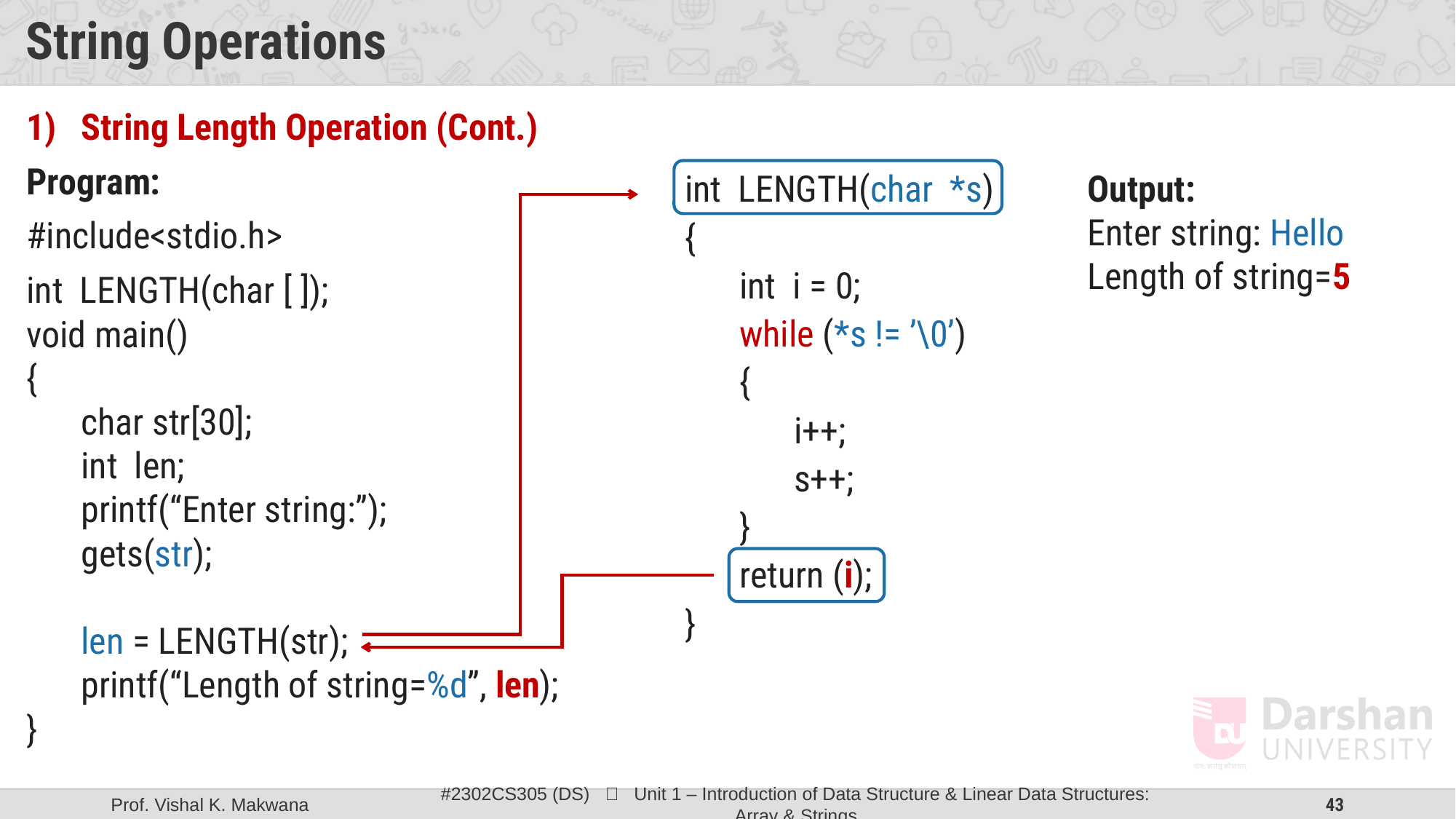

# String Operations
String Length Operation (Cont.)
Program:
#include<stdio.h>
int  LENGTH(char [ ]);
void main()
{
char str[30];
int  len;
printf(“Enter string:”);
gets(str);

len = LENGTH(str);
printf(“Length of string=%d”, len);
}

int  LENGTH(char  *s)
{
int  i = 0;
while (*s != ’\0’)
{
i++;
s++;
}
return (i);
}

Output:
Enter string: Hello
Length of string=5